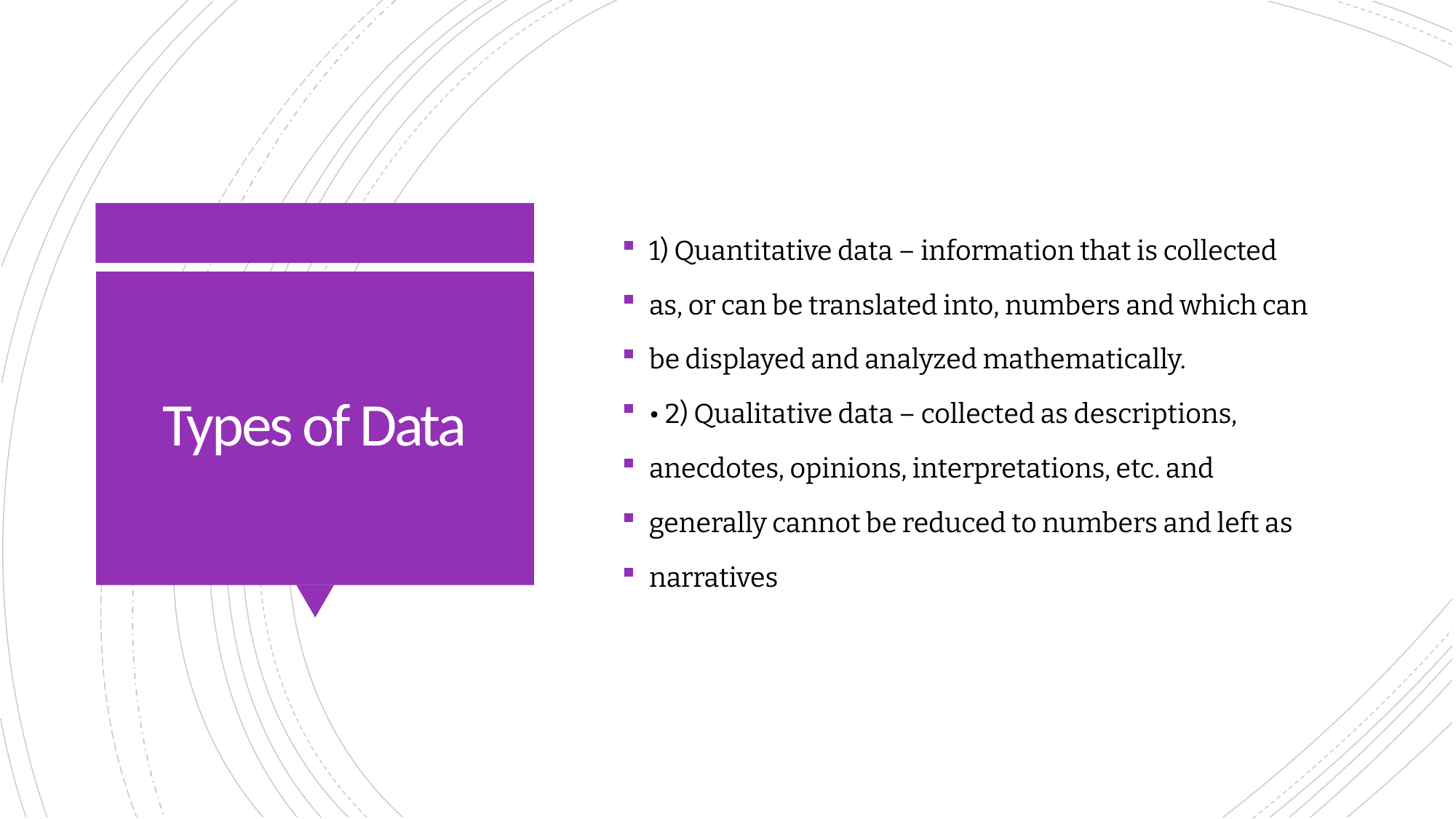

1) Quantitative data – information that is collected
as, or can be translated into, numbers and which can
be displayed and analyzed mathematically.
• 2) Qualitative data – collected as descriptions,
anecdotes, opinions, interpretations, etc. and
generally cannot be reduced to numbers and left as
narratives
# Types of Data